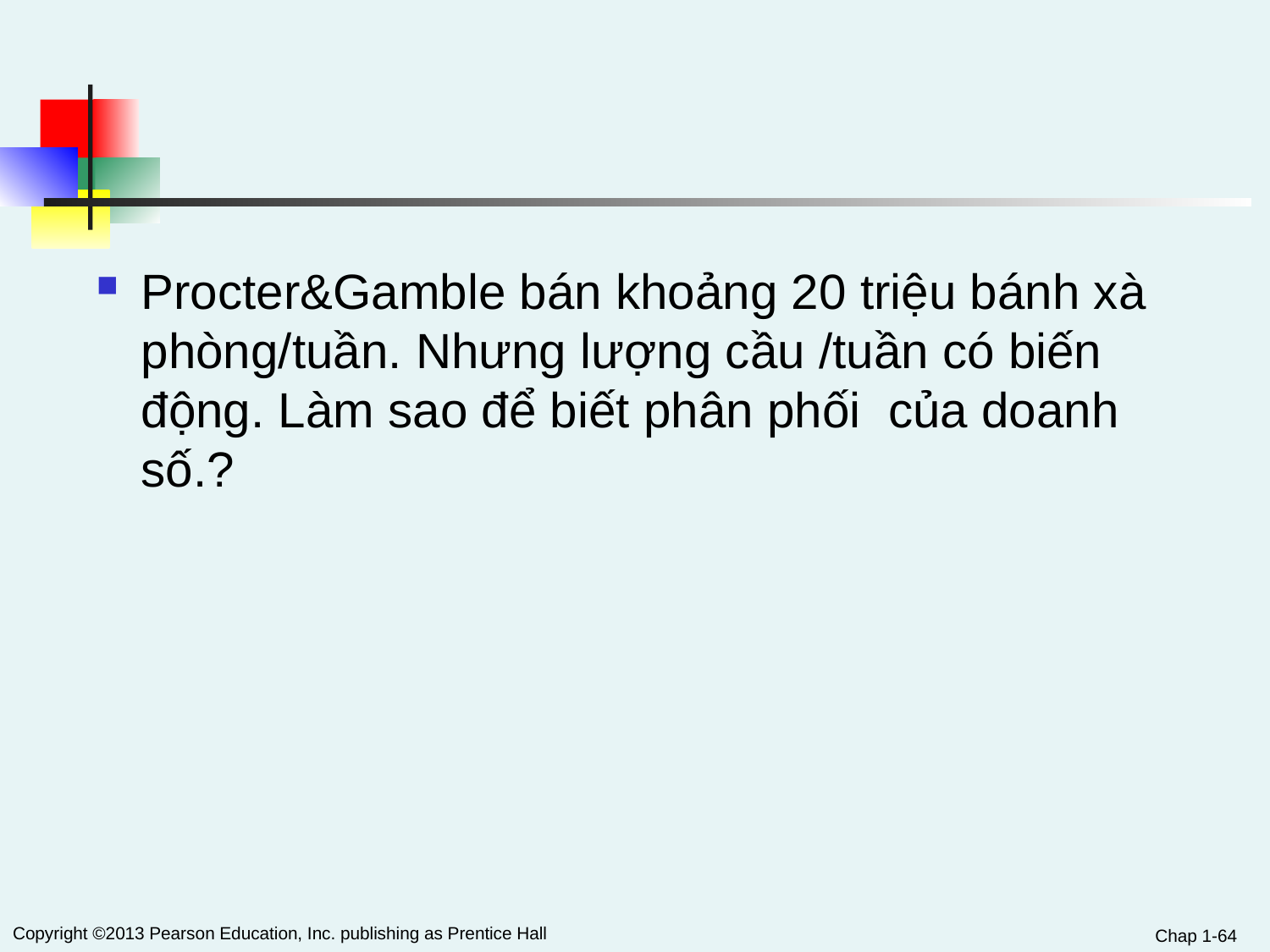

#
Procter&Gamble bán khoảng 20 triệu bánh xà phòng/tuần. Nhưng lượng cầu /tuần có biến động. Làm sao để biết phân phối  của doanh số.?

Chap 1-64
Copyright ©2013 Pearson Education, Inc. publishing as Prentice Hall